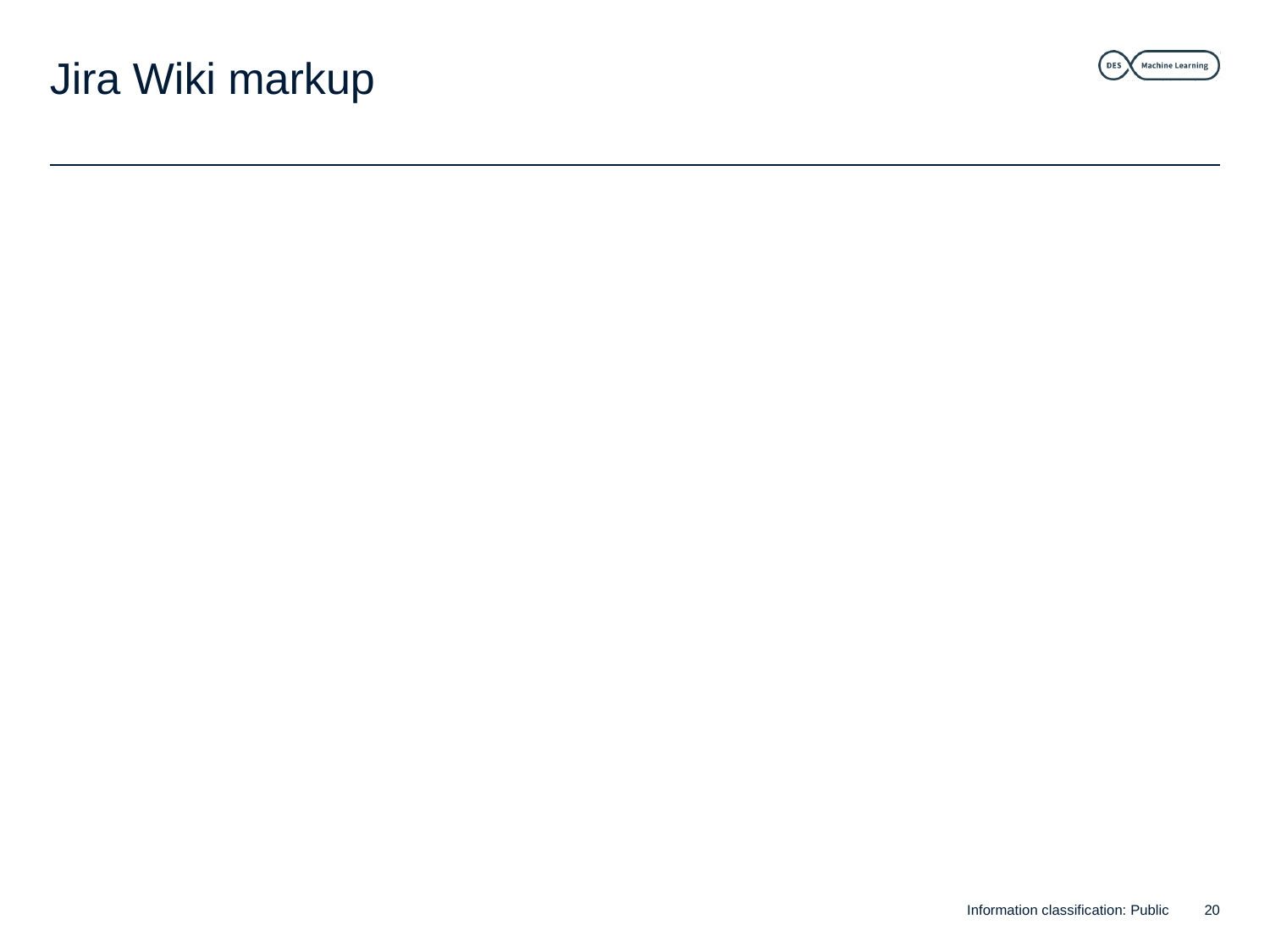

# Jira Wiki markup

Information classification: Public
20